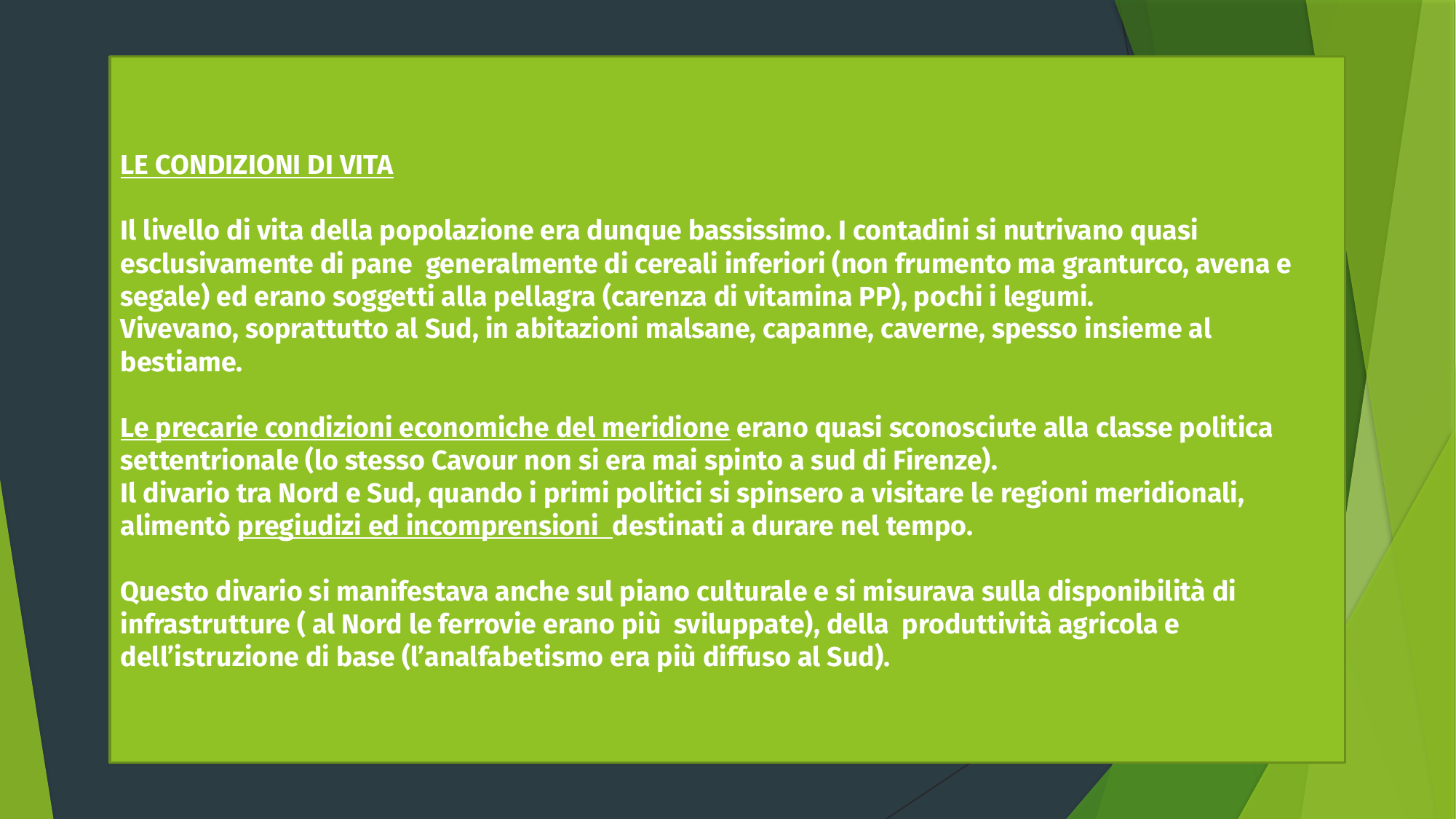

LE CONDIZIONI DI VITA

Il livello di vita della popolazione era dunque bassissimo. I contadini si nutrivano quasi esclusivamente di pane  generalmente di cereali inferiori (non frumento ma granturco, avena e segale) ed erano soggetti alla pellagra (carenza di vitamina PP), pochi i legumi.
Vivevano, soprattutto al Sud, in abitazioni malsane, capanne, caverne, spesso insieme al bestiame.

Le precarie condizioni economiche del meridione erano quasi sconosciute alla classe politica settentrionale (lo stesso Cavour non si era mai spinto a sud di Firenze).
Il divario tra Nord e Sud, quando i primi politici si spinsero a visitare le regioni meridionali, alimentò pregiudizi ed incomprensioni  destinati a durare nel tempo.

Questo divario si manifestava anche sul piano culturale e si misurava sulla disponibilità di infrastrutture ( al Nord le ferrovie erano più  sviluppate), della  produttività agricola e  dell’istruzione di base (l’analfabetismo era più diffuso al Sud).